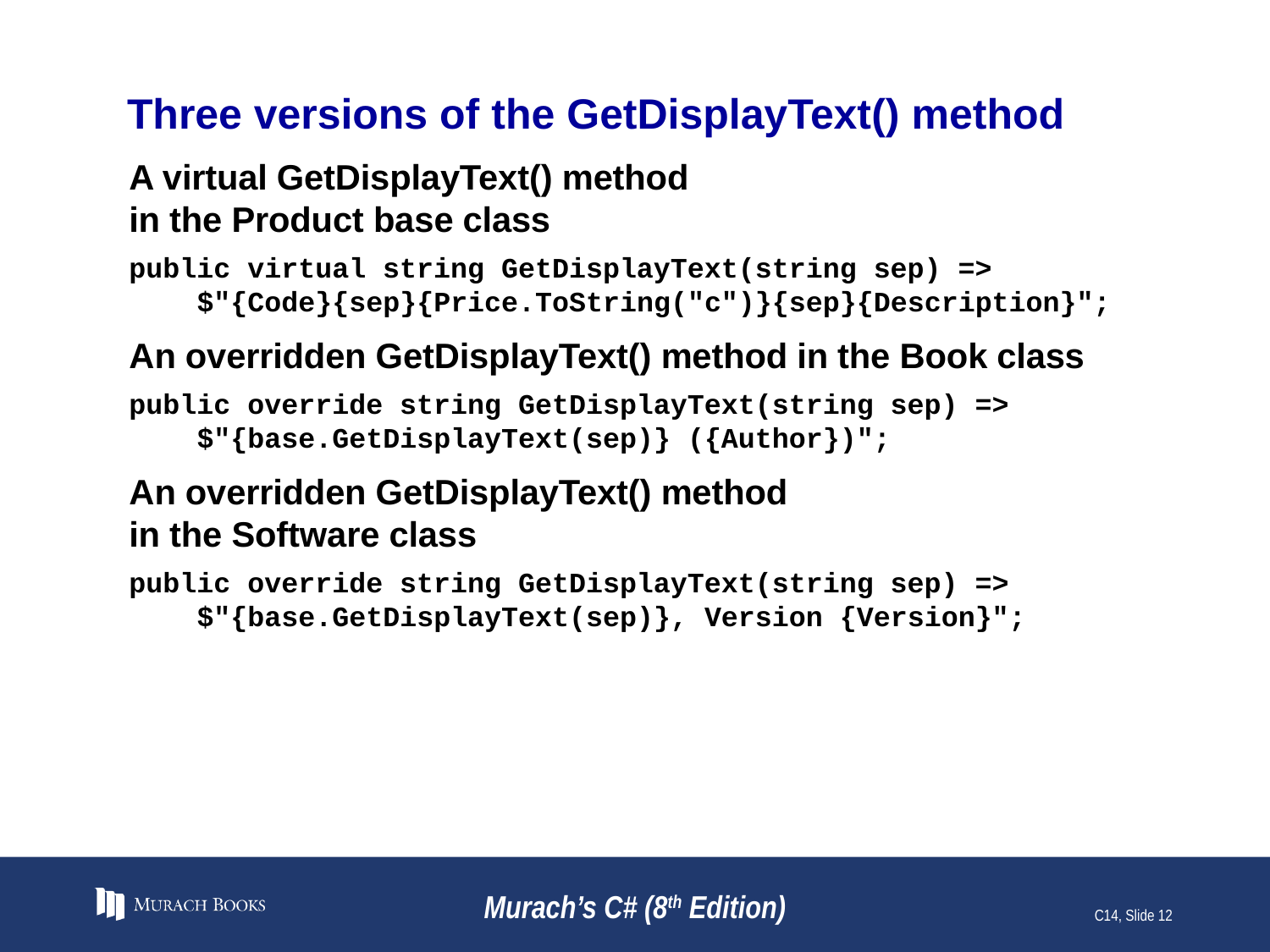

# Three versions of the GetDisplayText() method
A virtual GetDisplayText() method
in the Product base class
public virtual string GetDisplayText(string sep) =>
    $"{Code}{sep}{Price.ToString("c")}{sep}{Description}";
An overridden GetDisplayText() method in the Book class
public override string GetDisplayText(string sep) =>
    $"{base.GetDisplayText(sep)} ({Author})";
An overridden GetDisplayText() method
in the Software class
public override string GetDisplayText(string sep) =>
    $"{base.GetDisplayText(sep)}, Version {Version}";

Murach’s C# (8th Edition)

C14, Slide 12